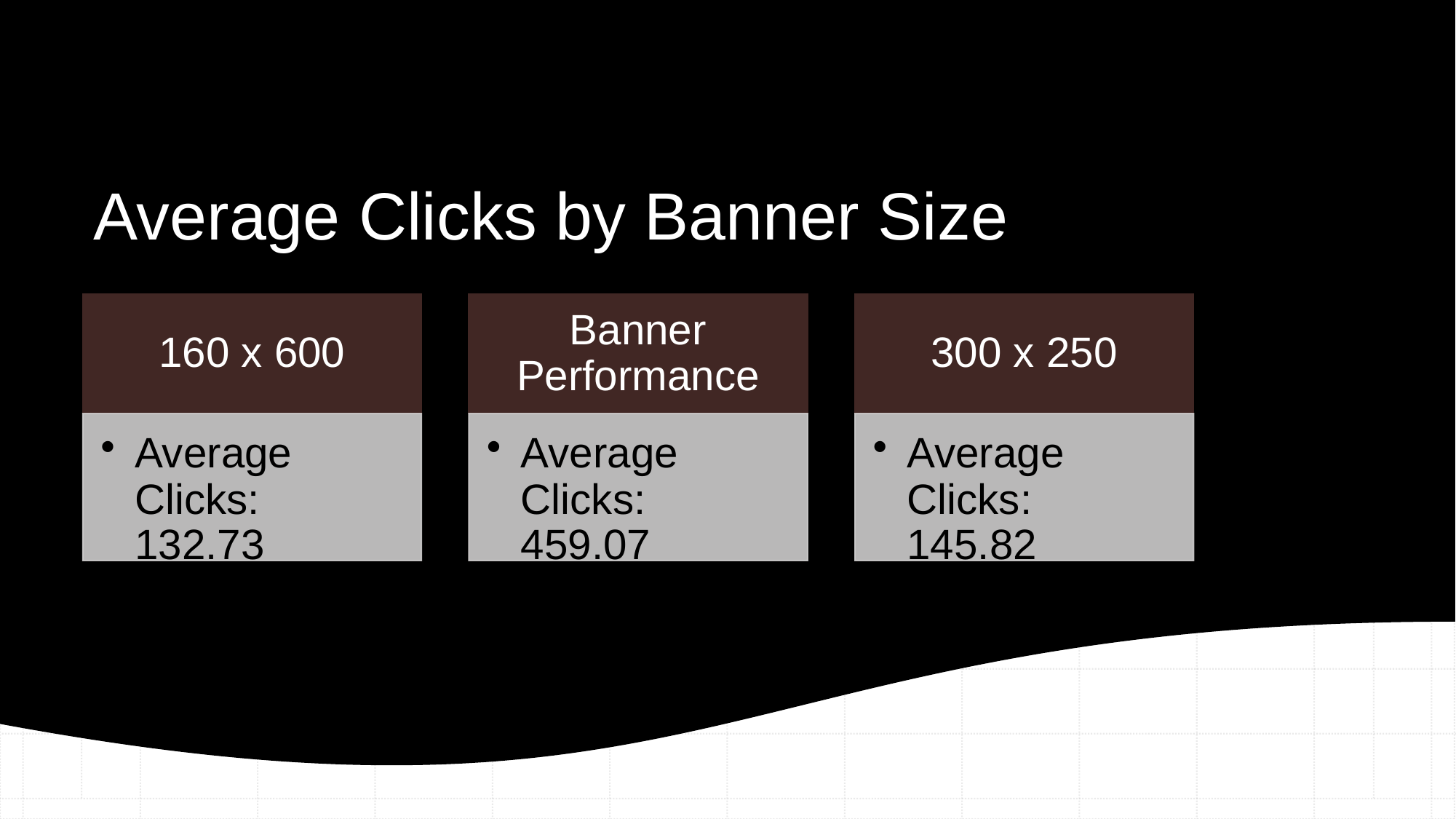

# Average Clicks by Banner Size
160 x 600
Average Clicks: 132.73
Banner Performance
Average Clicks: 459.07
300 x 250
Average Clicks: 145.82